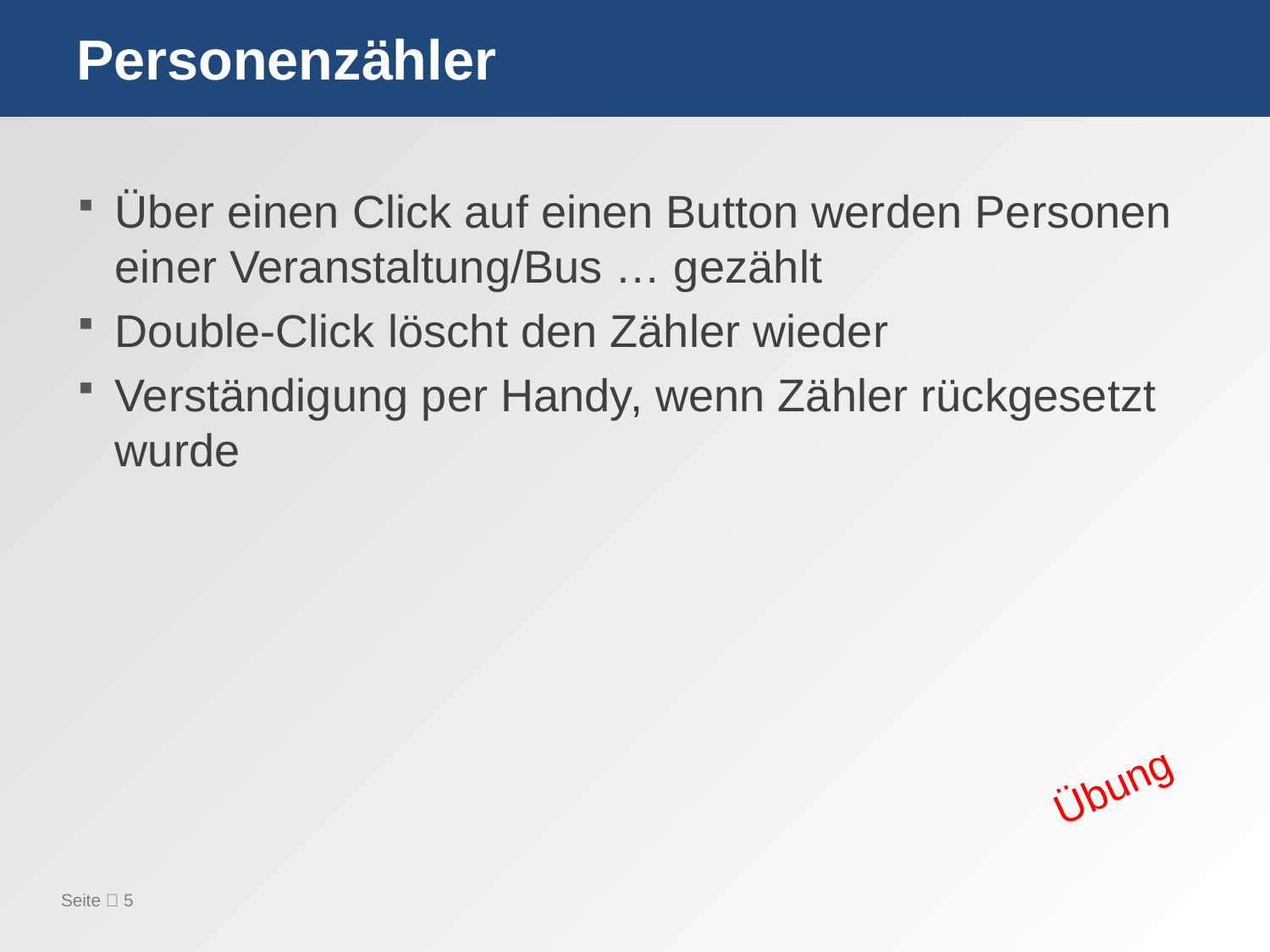

# Personenzähler
Über einen Click auf einen Button werden Personen einer Veranstaltung/Bus … gezählt
Double-Click löscht den Zähler wieder
Verständigung per Handy, wenn Zähler rückgesetzt wurde
Übung